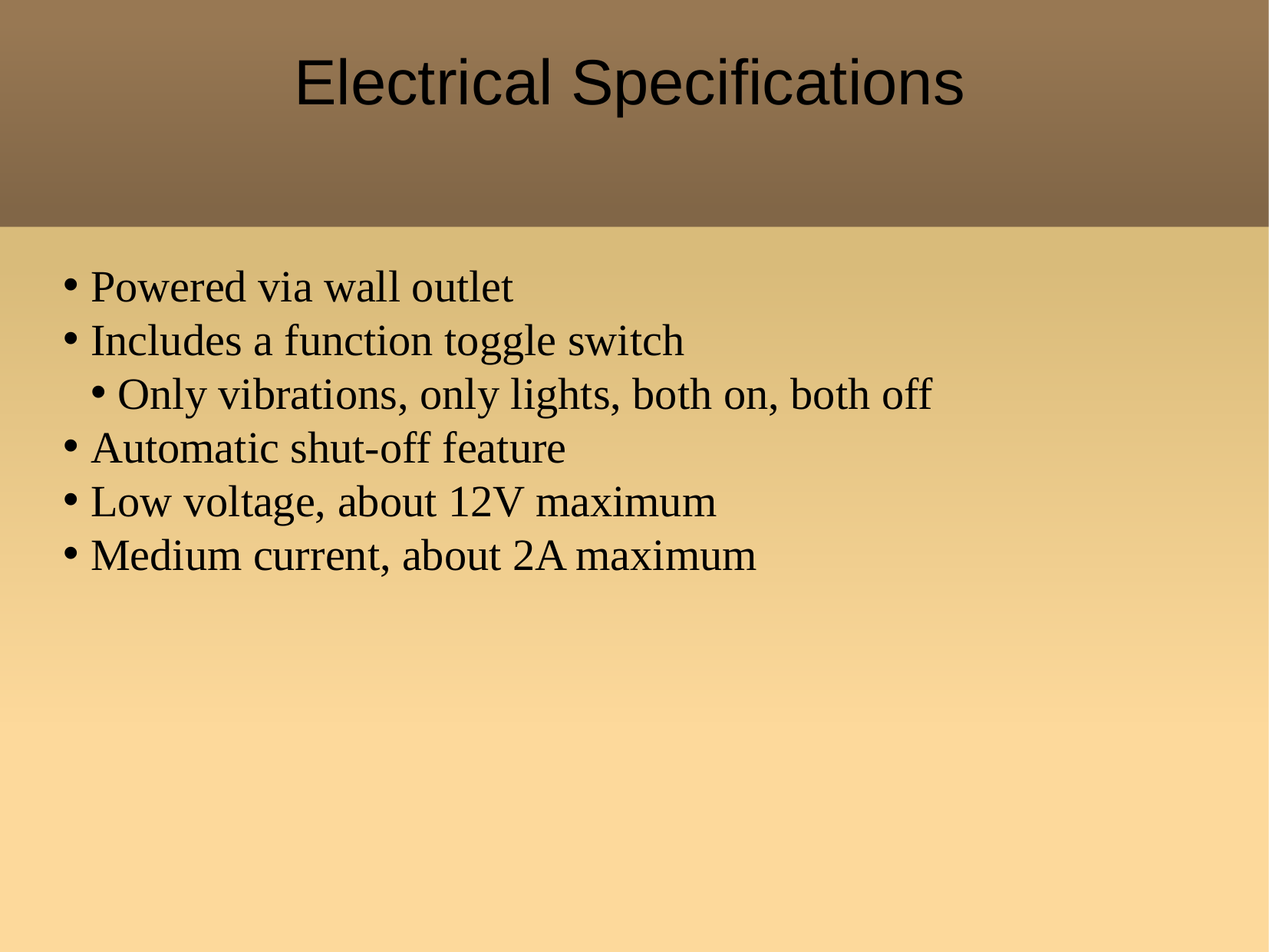

Electrical Specifications

Powered via wall outlet
Includes a function toggle switch
Only vibrations, only lights, both on, both off
Automatic shut-off feature
Low voltage, about 12V maximum
Medium current, about 2A maximum